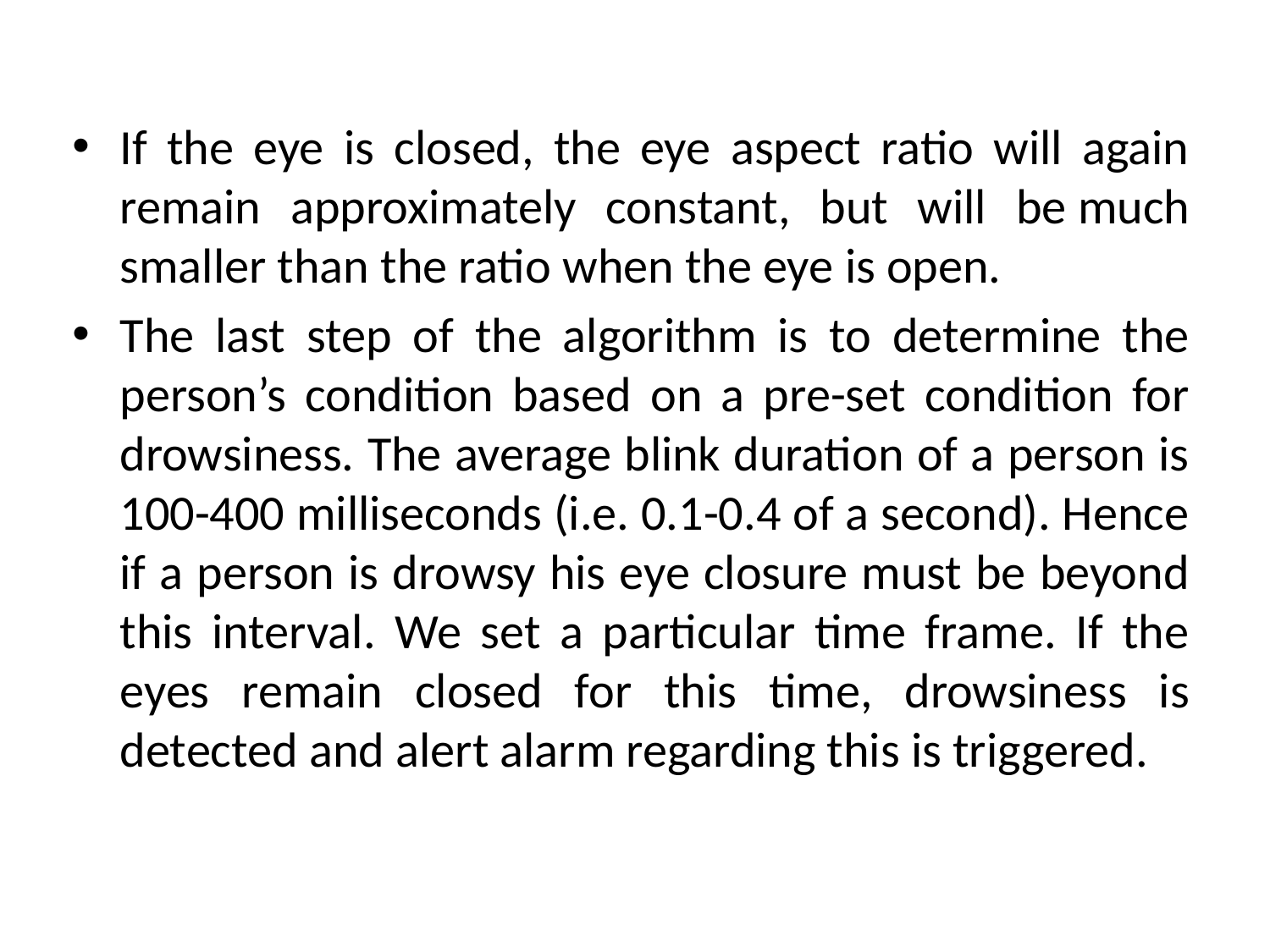

If the eye is closed, the eye aspect ratio will again remain approximately constant, but will be much smaller than the ratio when the eye is open.
The last step of the algorithm is to determine the person’s condition based on a pre-set condition for drowsiness. The average blink duration of a person is 100-400 milliseconds (i.e. 0.1-0.4 of a second). Hence if a person is drowsy his eye closure must be beyond this interval. We set a particular time frame. If the eyes remain closed for this time, drowsiness is detected and alert alarm regarding this is triggered.